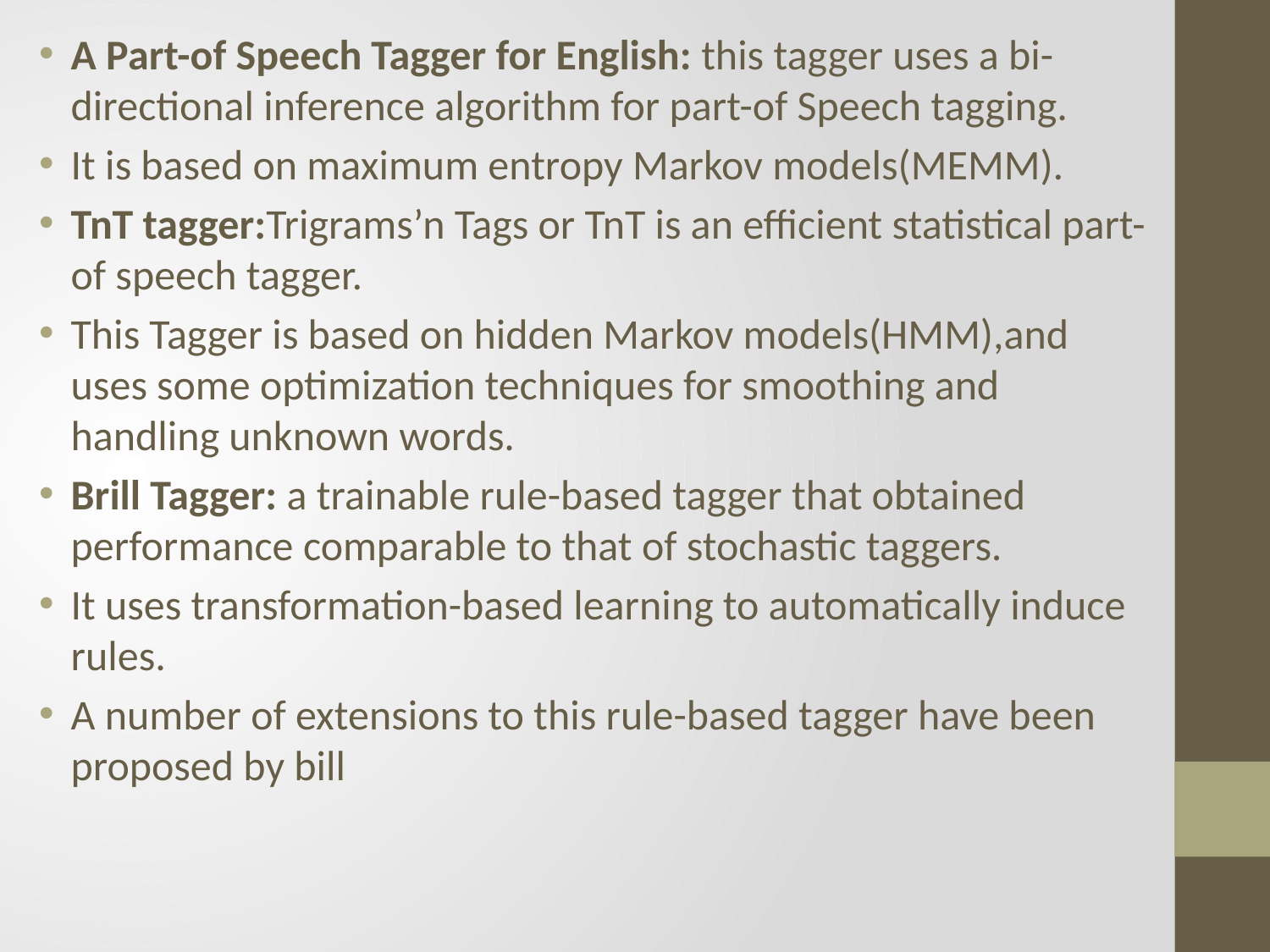

A Part-of Speech Tagger for English: this tagger uses a bi-directional inference algorithm for part-of Speech tagging.
It is based on maximum entropy Markov models(MEMM).
TnT tagger:Trigrams’n Tags or TnT is an efficient statistical part-of speech tagger.
This Tagger is based on hidden Markov models(HMM),and uses some optimization techniques for smoothing and handling unknown words.
Brill Tagger: a trainable rule-based tagger that obtained performance comparable to that of stochastic taggers.
It uses transformation-based learning to automatically induce rules.
A number of extensions to this rule-based tagger have been proposed by bill